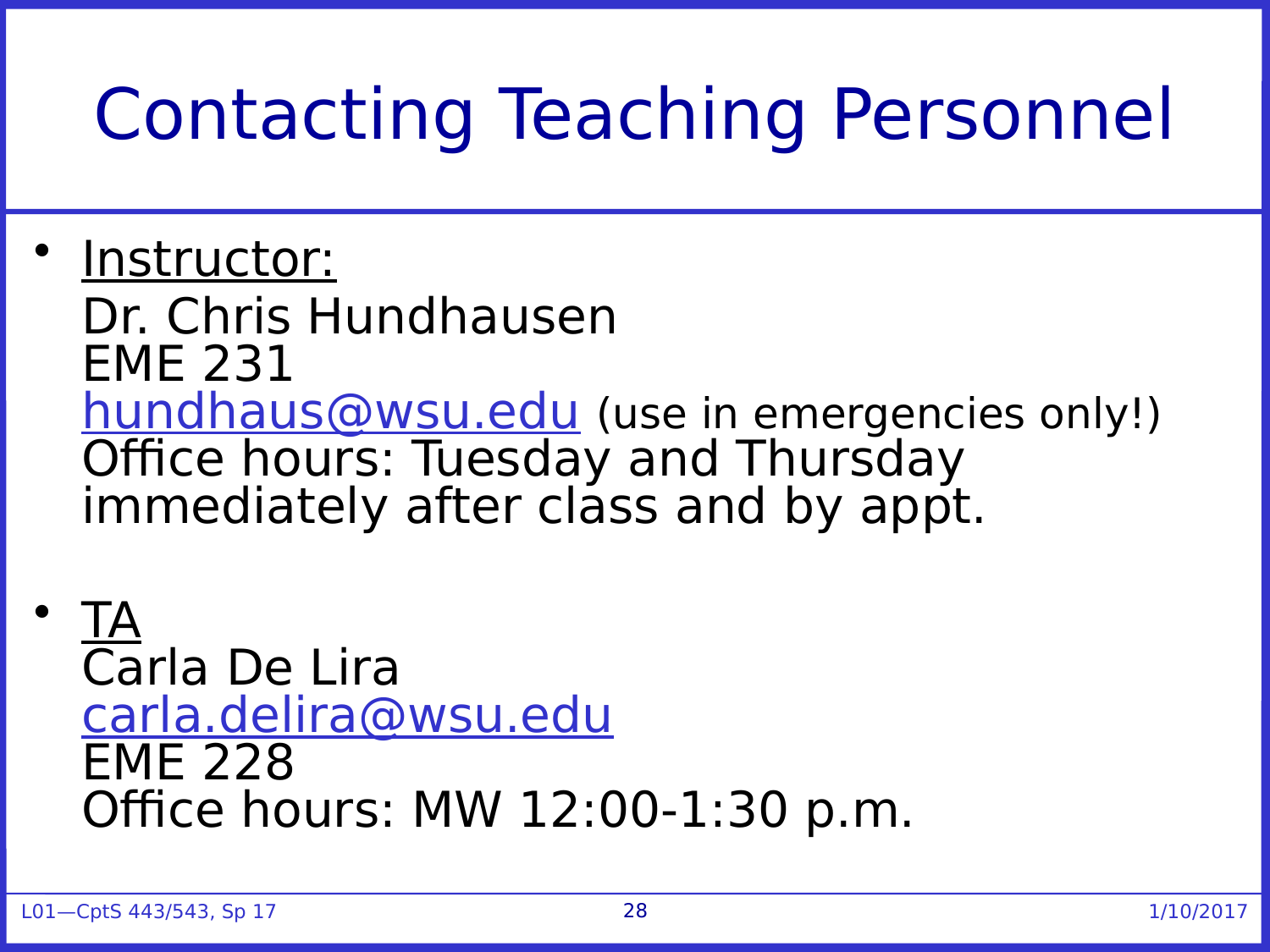

# Contacting Teaching Personnel
Instructor:
	Dr. Chris Hundhausen
EME 231
hundhaus@wsu.edu (use in emergencies only!)
Office hours: Tuesday and Thursday immediately after class and by appt.

TA
Carla De Lira
carla.delira@wsu.edu
EME 228
Office hours: MW 12:00-1:30 p.m.
28